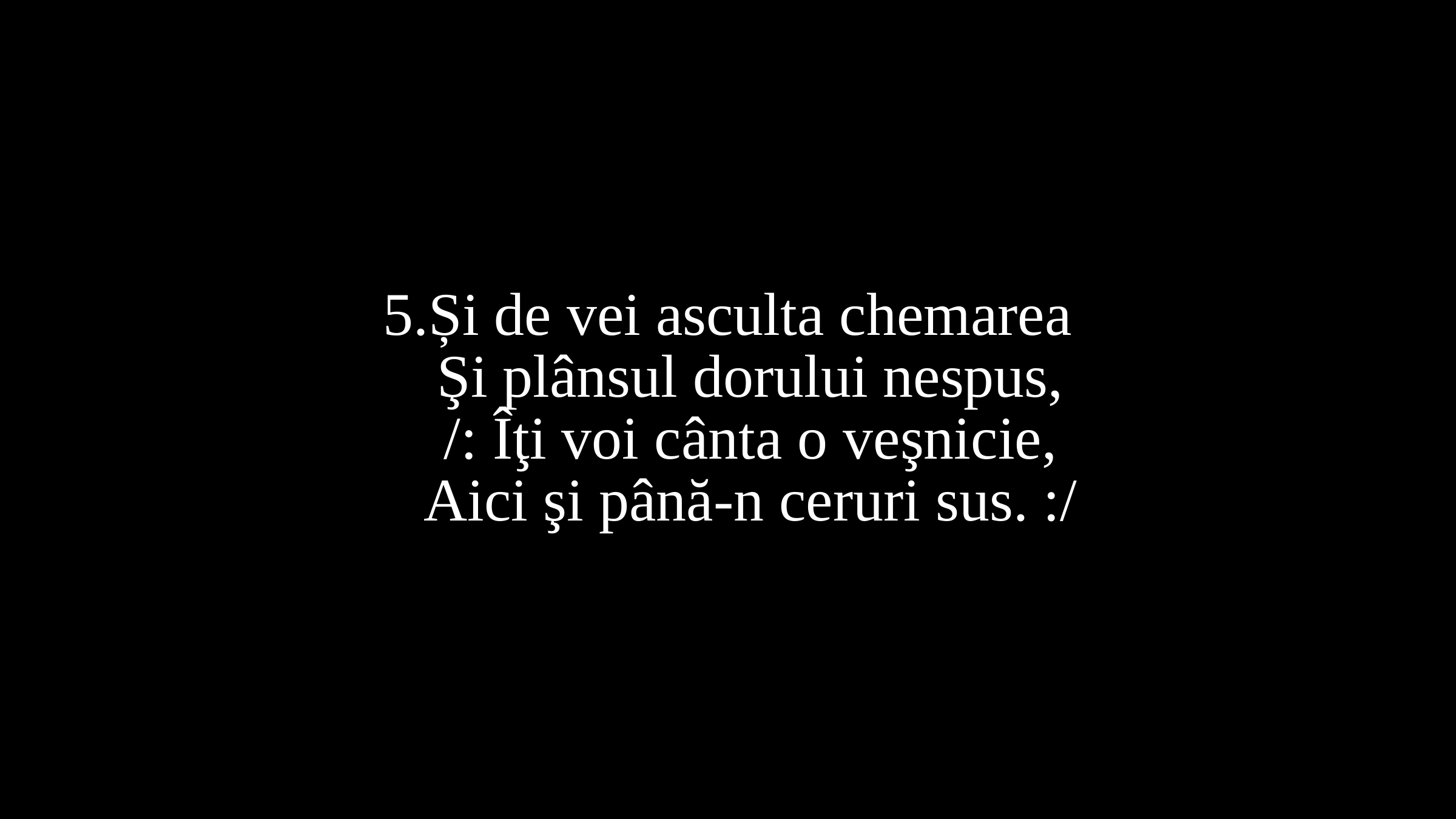

# 5.Și de vei asculta chemarea Şi plânsul dorului nespus, /: Îţi voi cânta o veşnicie, Aici şi până-n ceruri sus. :/